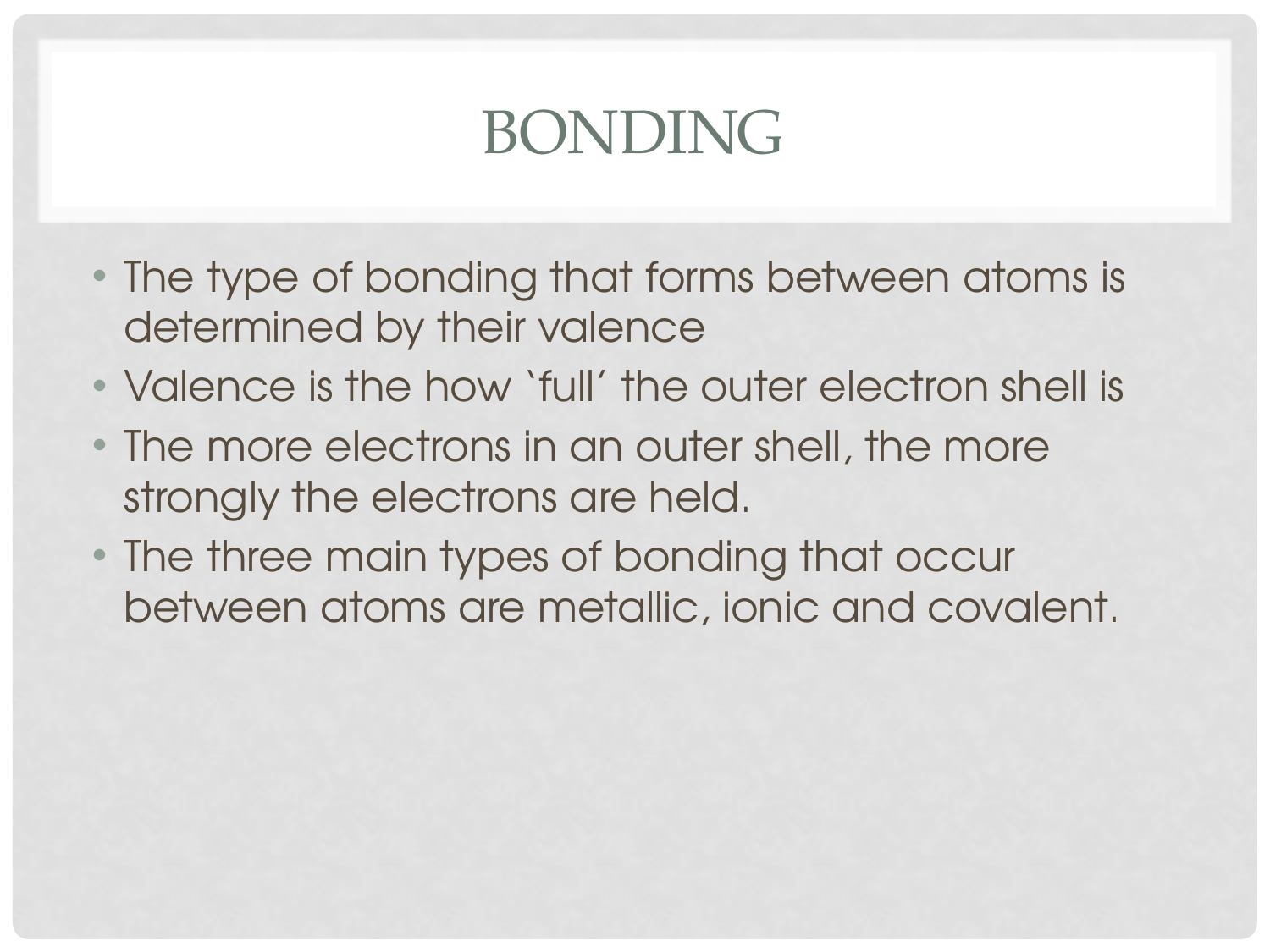

# Bonding
The type of bonding that forms between atoms is determined by their valence
Valence is the how ‘full’ the outer electron shell is
The more electrons in an outer shell, the more strongly the electrons are held.
The three main types of bonding that occur between atoms are metallic, ionic and covalent.